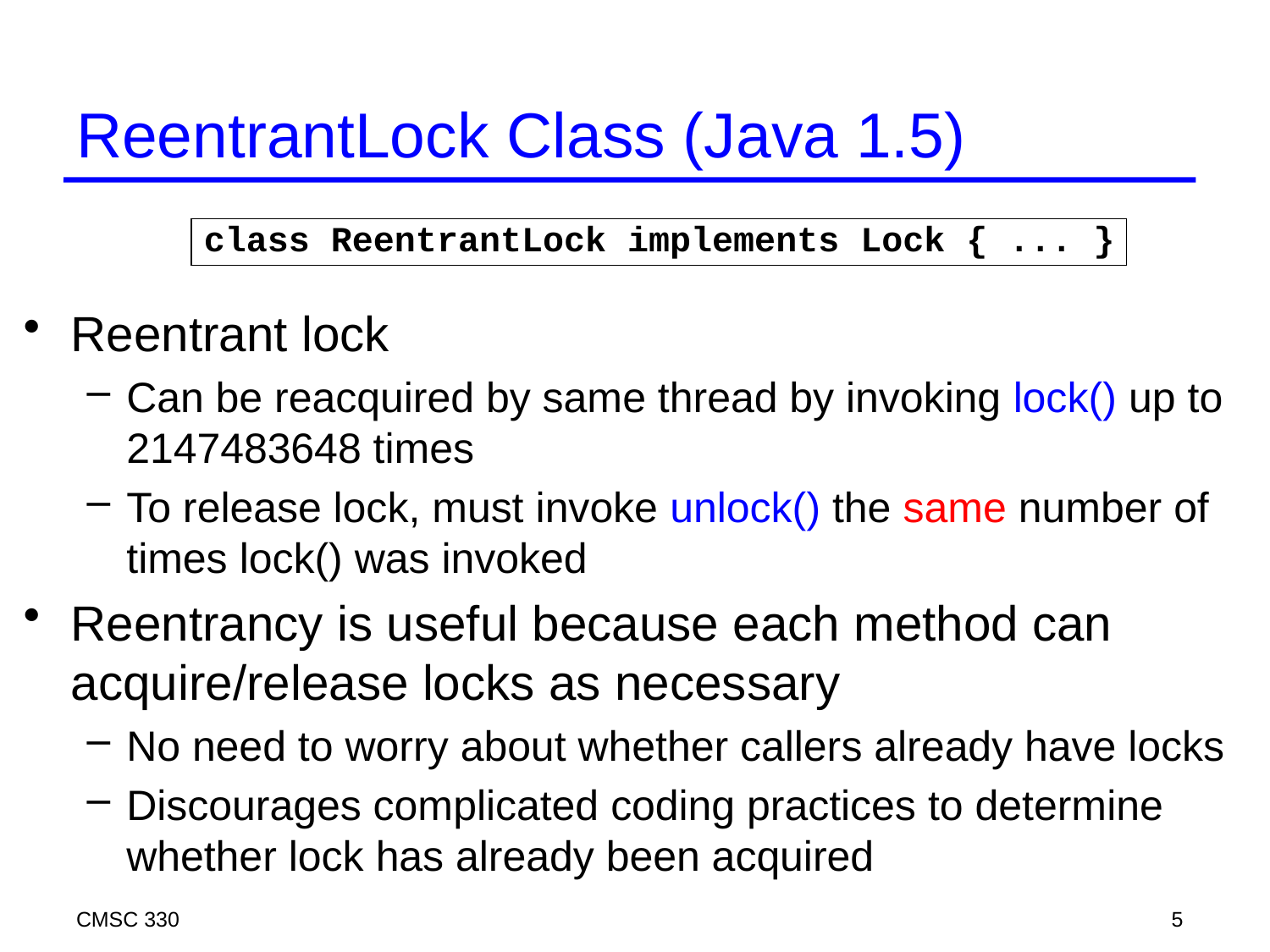

# ReentrantLock Class (Java 1.5)
class ReentrantLock implements Lock { ... }
Reentrant lock
Can be reacquired by same thread by invoking lock() up to 2147483648 times
To release lock, must invoke unlock() the same number of times lock() was invoked
Reentrancy is useful because each method can acquire/release locks as necessary
No need to worry about whether callers already have locks
Discourages complicated coding practices to determine whether lock has already been acquired
CMSC 330
5